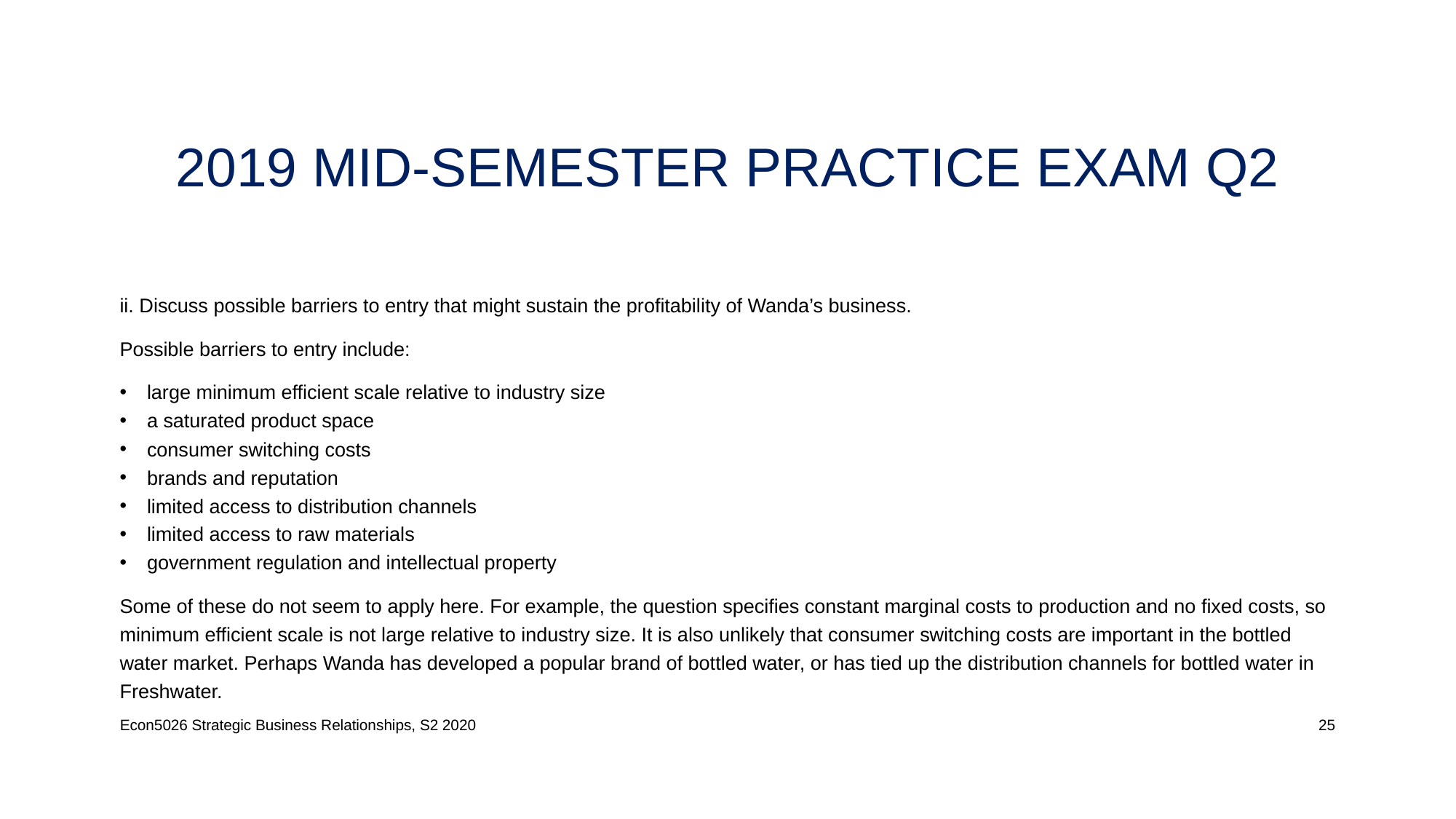

# 2019 Mid-semester practice Exam Q2
ii. Discuss possible barriers to entry that might sustain the profitability of Wanda’s business.
Possible barriers to entry include:
large minimum efficient scale relative to industry size
a saturated product space
consumer switching costs
brands and reputation
limited access to distribution channels
limited access to raw materials
government regulation and intellectual property
Some of these do not seem to apply here. For example, the question specifies constant marginal costs to production and no fixed costs, so minimum efficient scale is not large relative to industry size. It is also unlikely that consumer switching costs are important in the bottled water market. Perhaps Wanda has developed a popular brand of bottled water, or has tied up the distribution channels for bottled water in Freshwater.
Econ5026 Strategic Business Relationships, S2 2020
25